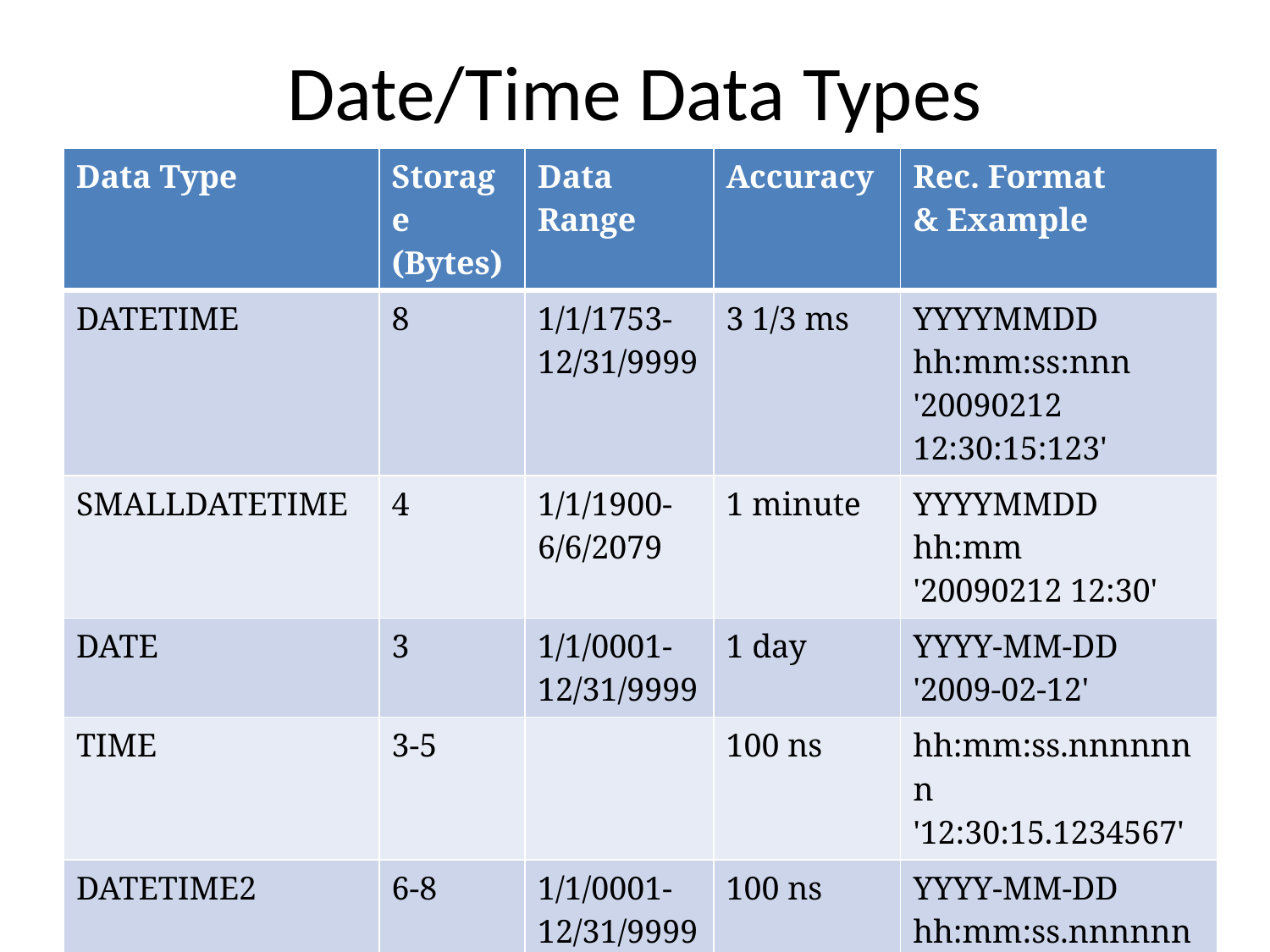

# Date/Time Data Types
| Data Type | Storage (Bytes) | Data Range | Accuracy | Rec. Format & Example |
| --- | --- | --- | --- | --- |
| DATETIME | 8 | 1/1/1753- 12/31/9999 | 3 1/3 ms | YYYYMMDD hh:mm:ss:nnn '20090212 12:30:15:123' |
| SMALLDATETIME | 4 | 1/1/1900- 6/6/2079 | 1 minute | YYYYMMDD hh:mm '20090212 12:30' |
| DATE | 3 | 1/1/0001- 12/31/9999 | 1 day | YYYY-MM-DD '2009-02-12' |
| TIME | 3-5 |  | 100 ns | hh:mm:ss.nnnnnnn '12:30:15.1234567' |
| DATETIME2 | 6-8 | 1/1/0001- 12/31/9999 | 100 ns | YYYY-MM-DD hh:mm:ss.nnnnnnn '2009-02-12 12:30:15.1234567' |
| DATETIMEOFFSET | 8-10 | 1/1/0001— 12/31/9999 | 100 ns | Same as line above with [+|-] hh:mm |